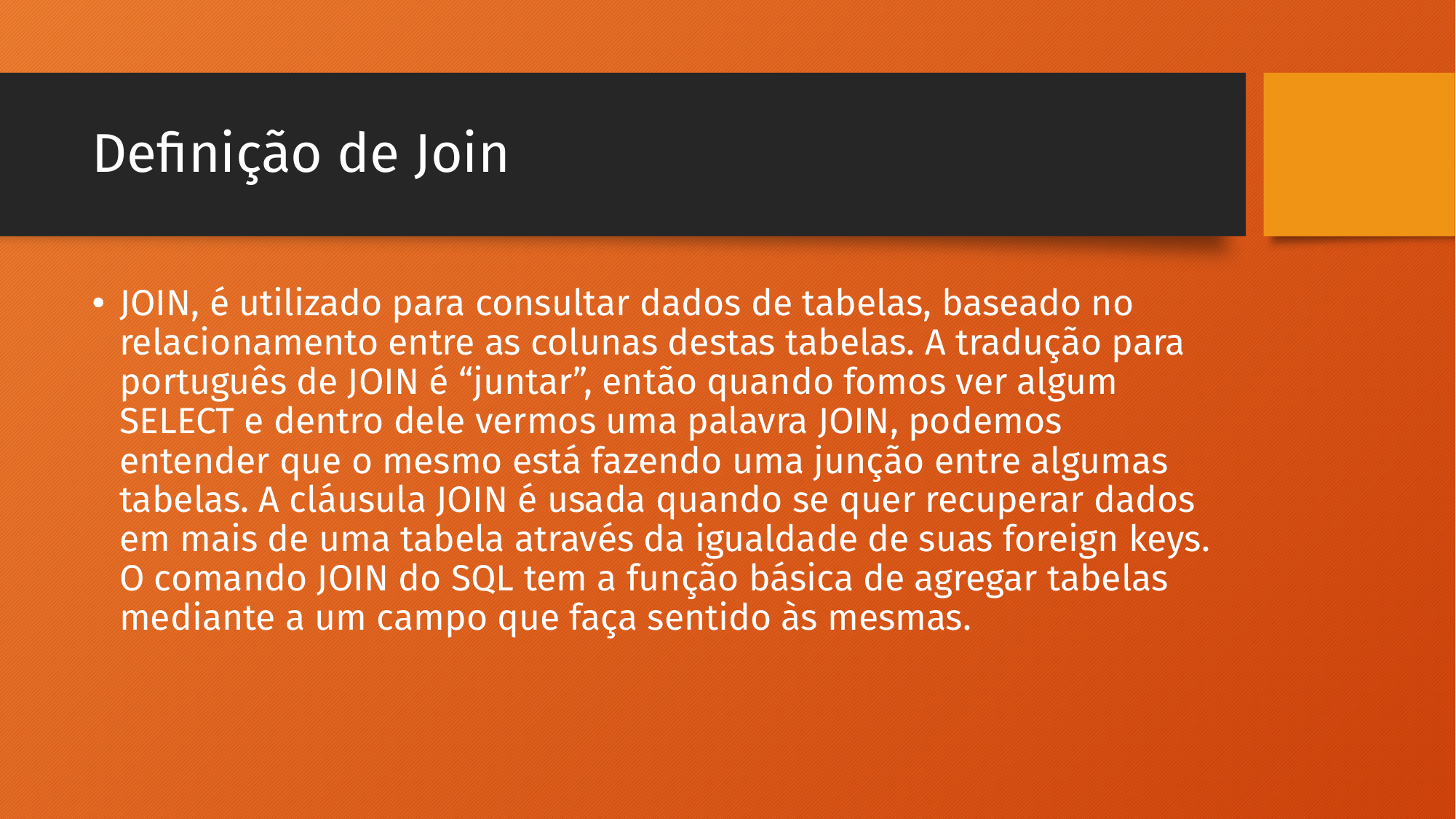

# Definição de Join
JOIN, é utilizado para consultar dados de tabelas, baseado no relacionamento entre as colunas destas tabelas. A tradução para português de JOIN é “juntar”, então quando fomos ver algum SELECT e dentro dele vermos uma palavra JOIN, podemos entender que o mesmo está fazendo uma junção entre algumas tabelas. A cláusula JOIN é usada quando se quer recuperar dados em mais de uma tabela através da igualdade de suas foreign keys. O comando JOIN do SQL tem a função básica de agregar tabelas mediante a um campo que faça sentido às mesmas.